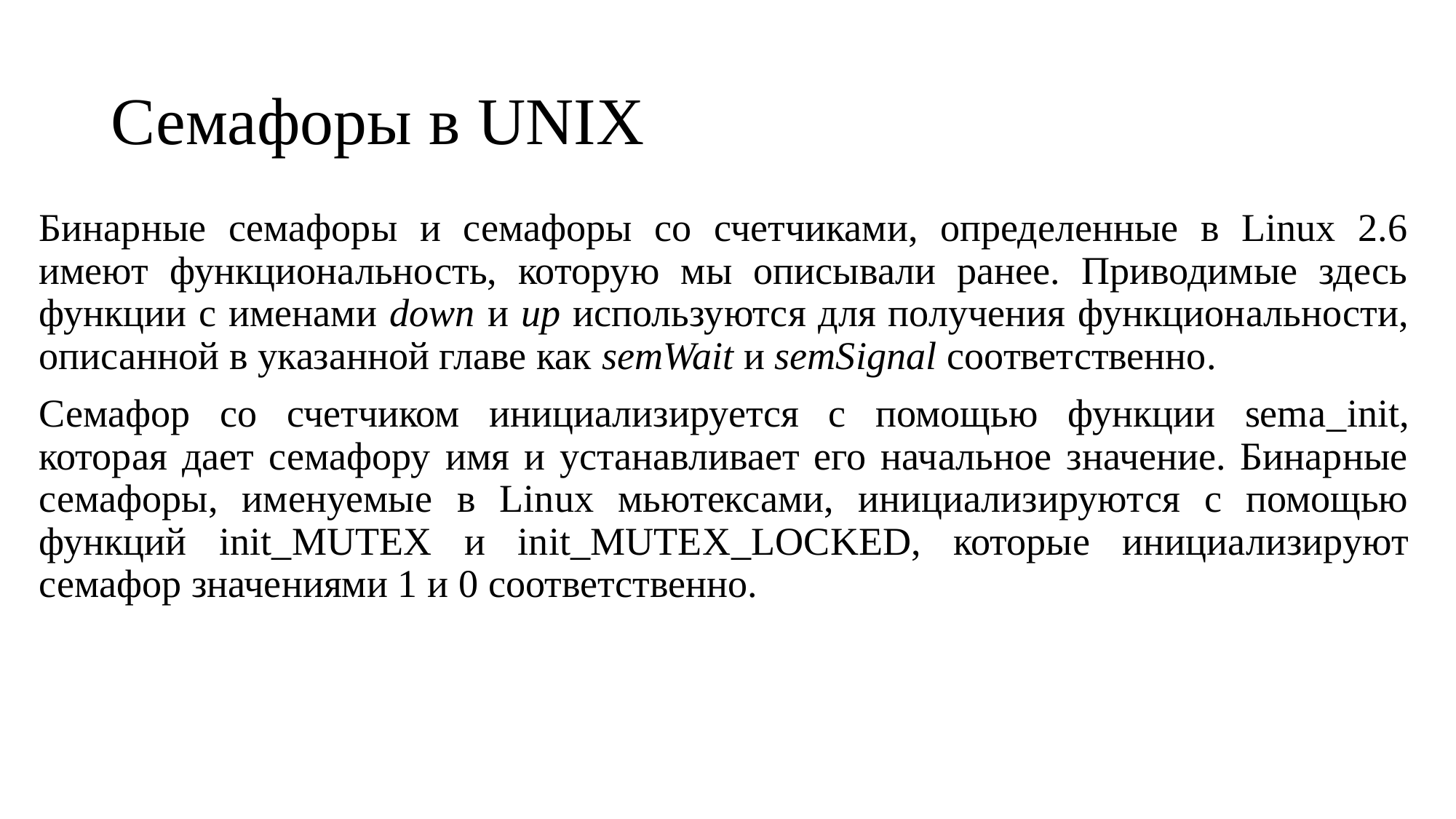

# Семафоры в UNIX
Бинарные семафоры и семафоры со счетчиками, определенные в Linux 2.6 имеют функциональность, которую мы описывали ранее. Приводимые здесь функции с именами down и up используются для получения функциональности, описанной в указанной главе как semWait и semSignal соответственно.
Семафор со счетчиком инициализируется с помощью функции sema_init, которая дает семафору имя и устанавливает его начальное значение. Бинарные семафоры, именуемые в Linux мьютексами, инициализируются с помощью функций init_MUTEX и init_MUTEX_LOCKED, которые инициализируют семафор значениями 1 и 0 соответственно.